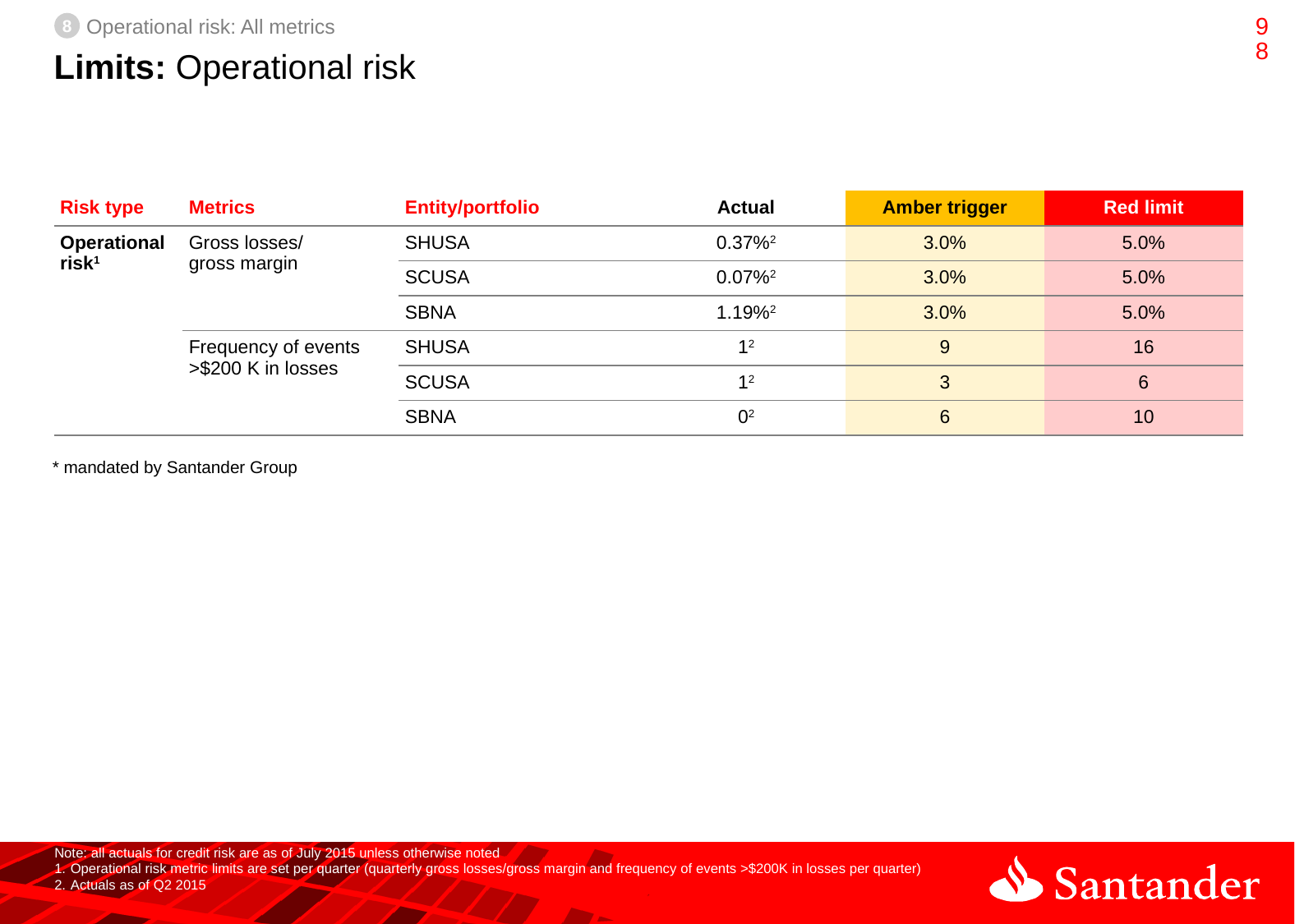

98
8
Operational risk: All metrics
# Limits: Operational risk
| Risk type | Metrics | Entity/portfolio | Actual | Amber trigger | Red limit |
| --- | --- | --- | --- | --- | --- |
| Operational risk1 | Gross losses/ gross margin | SHUSA | 0.37%2 | 3.0% | 5.0% |
|  |  | SCUSA | 0.07%2 | 3.0% | 5.0% |
|  |  | SBNA | 1.19%2 | 3.0% | 5.0% |
|  | Frequency of events >$200 K in losses | SHUSA | 12 | 9 | 16 |
|  |  | SCUSA | 12 | 3 | 6 |
|  |  | SBNA | 02 | 6 | 10 |
* mandated by Santander Group
Note: all actuals for credit risk are as of July 2015 unless otherwise noted
Operational risk metric limits are set per quarter (quarterly gross losses/gross margin and frequency of events >$200K in losses per quarter)
Actuals as of Q2 2015